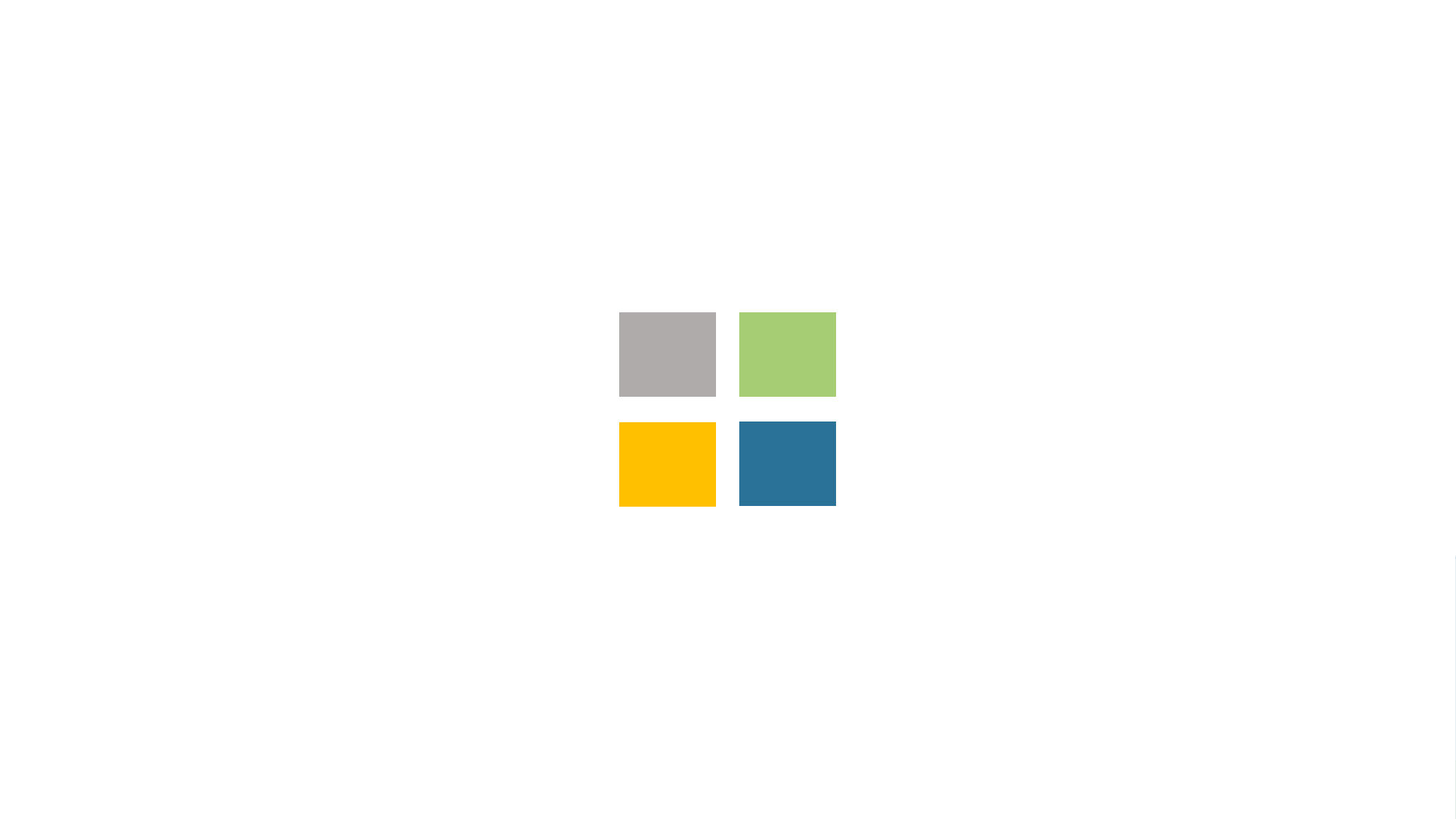

49
Sebastian Fuchs & Lukas Justen
09.01.2018